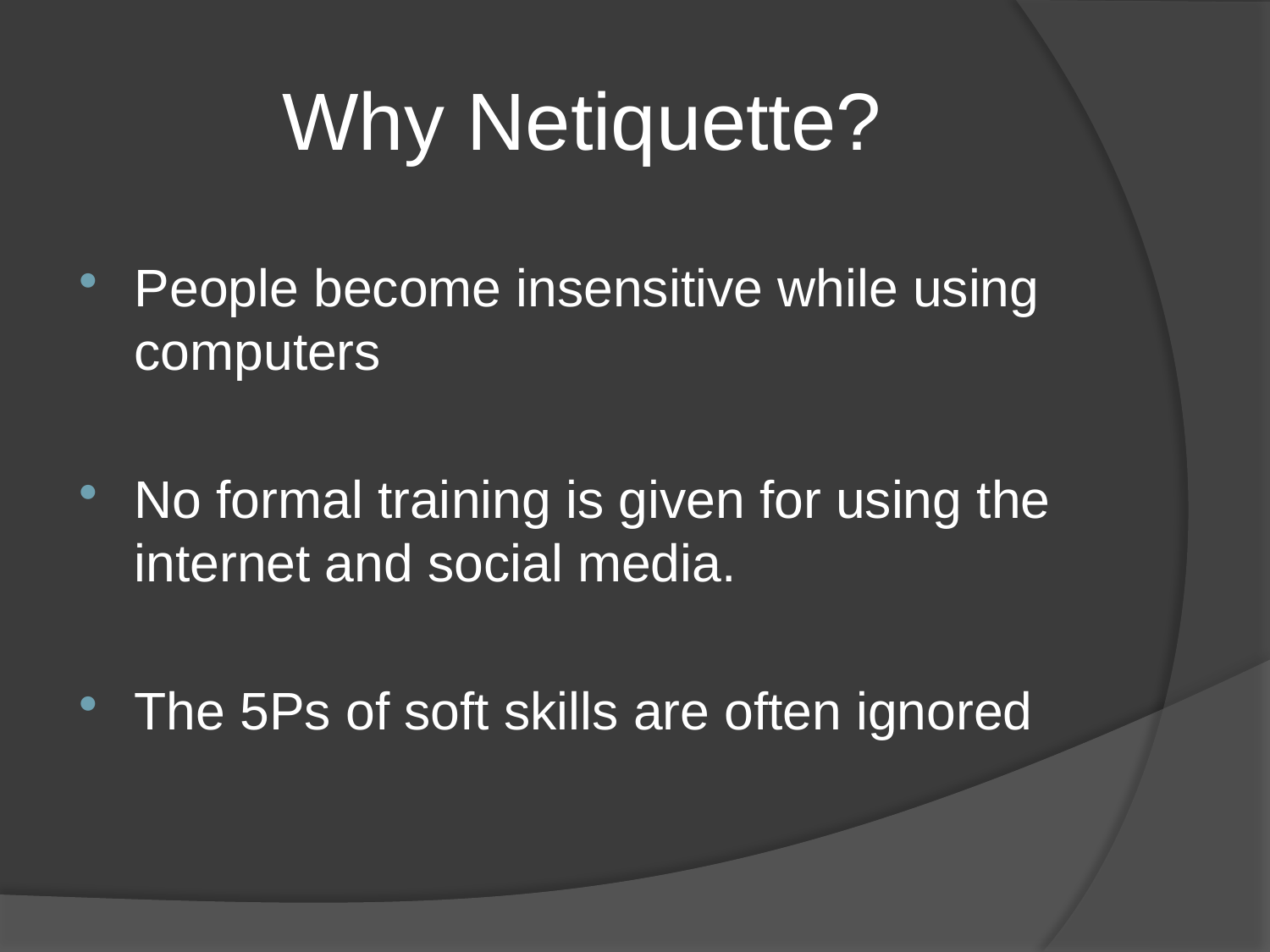

# Why Netiquette?
People become insensitive while using computers

No formal training is given for using the  internet and social media.

The 5Ps of soft skills are often ignored